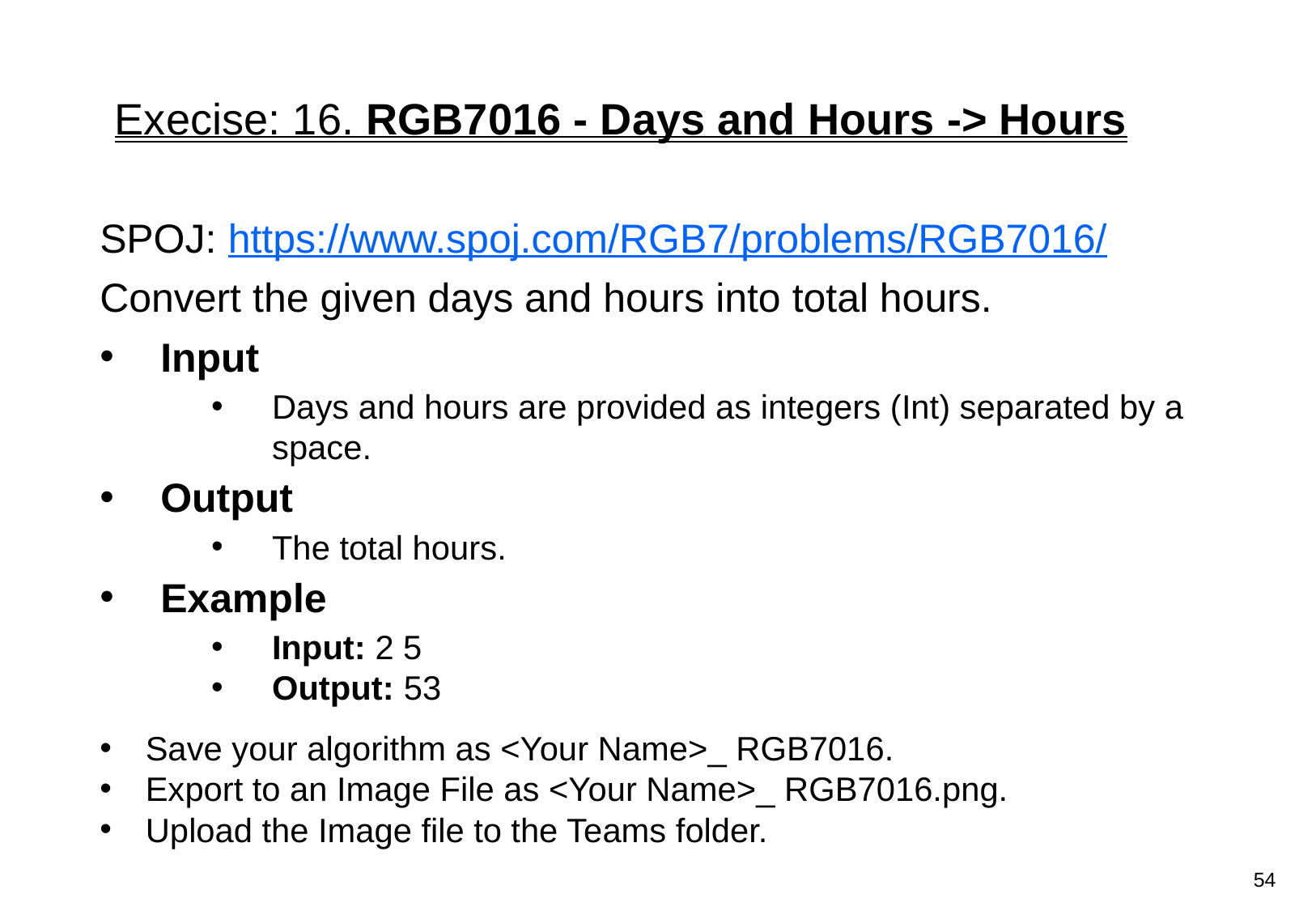

# Execise: 16. RGB7016 - Days and Hours -> Hours
SPOJ: https://www.spoj.com/RGB7/problems/RGB7016/
Convert the given days and hours into total hours.
Input
Days and hours are provided as integers (Int) separated by a space.
Output
The total hours.
Example
Input: 2 5
Output: 53
Save your algorithm as <Your Name>_ RGB7016.
Export to an Image File as <Your Name>_ RGB7016.png.
Upload the Image file to the Teams folder.

54